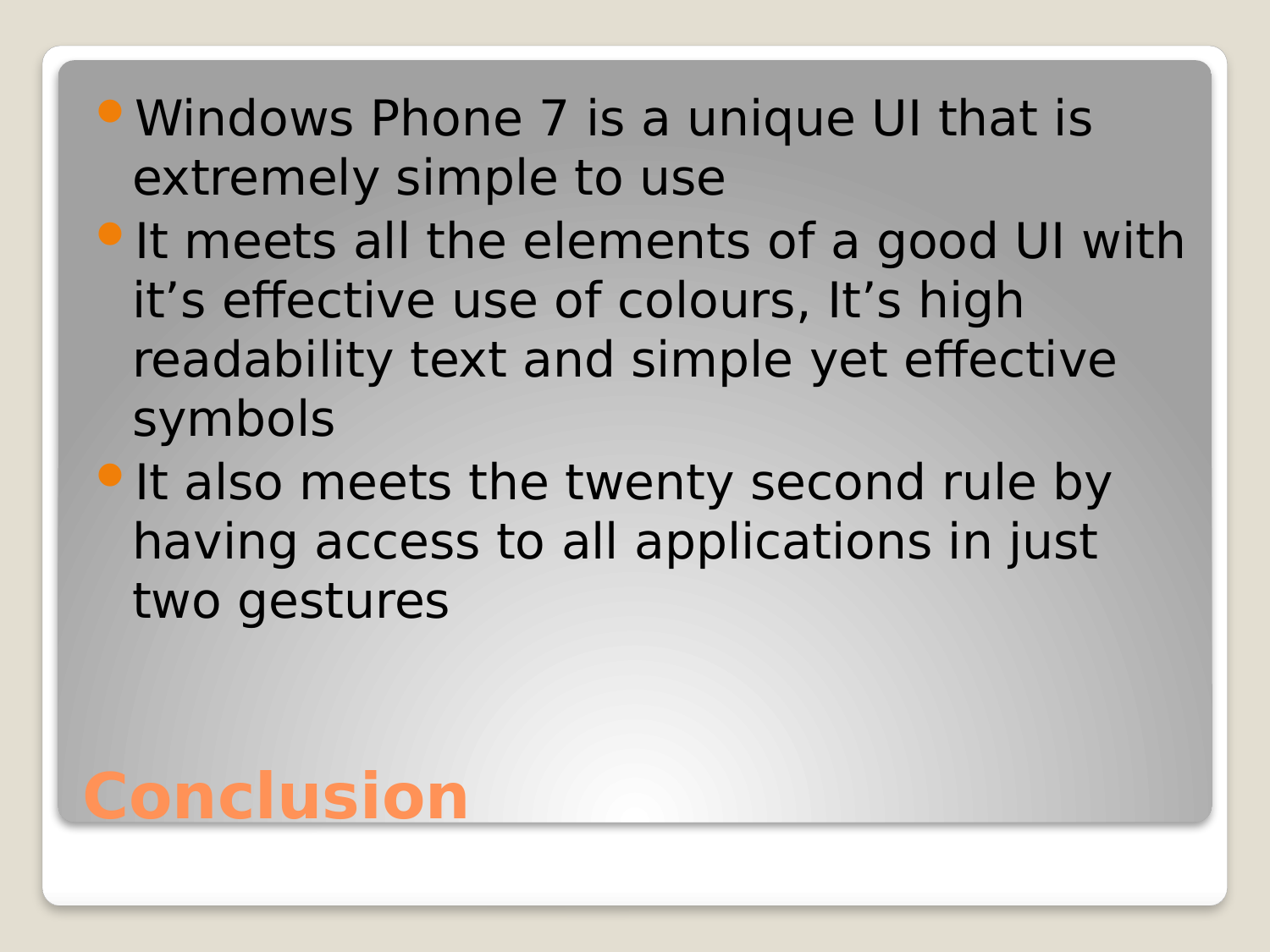

Windows Phone 7 is a unique UI that is extremely simple to use
It meets all the elements of a good UI with it’s effective use of colours, It’s high readability text and simple yet effective symbols
It also meets the twenty second rule by having access to all applications in just two gestures
# Conclusion